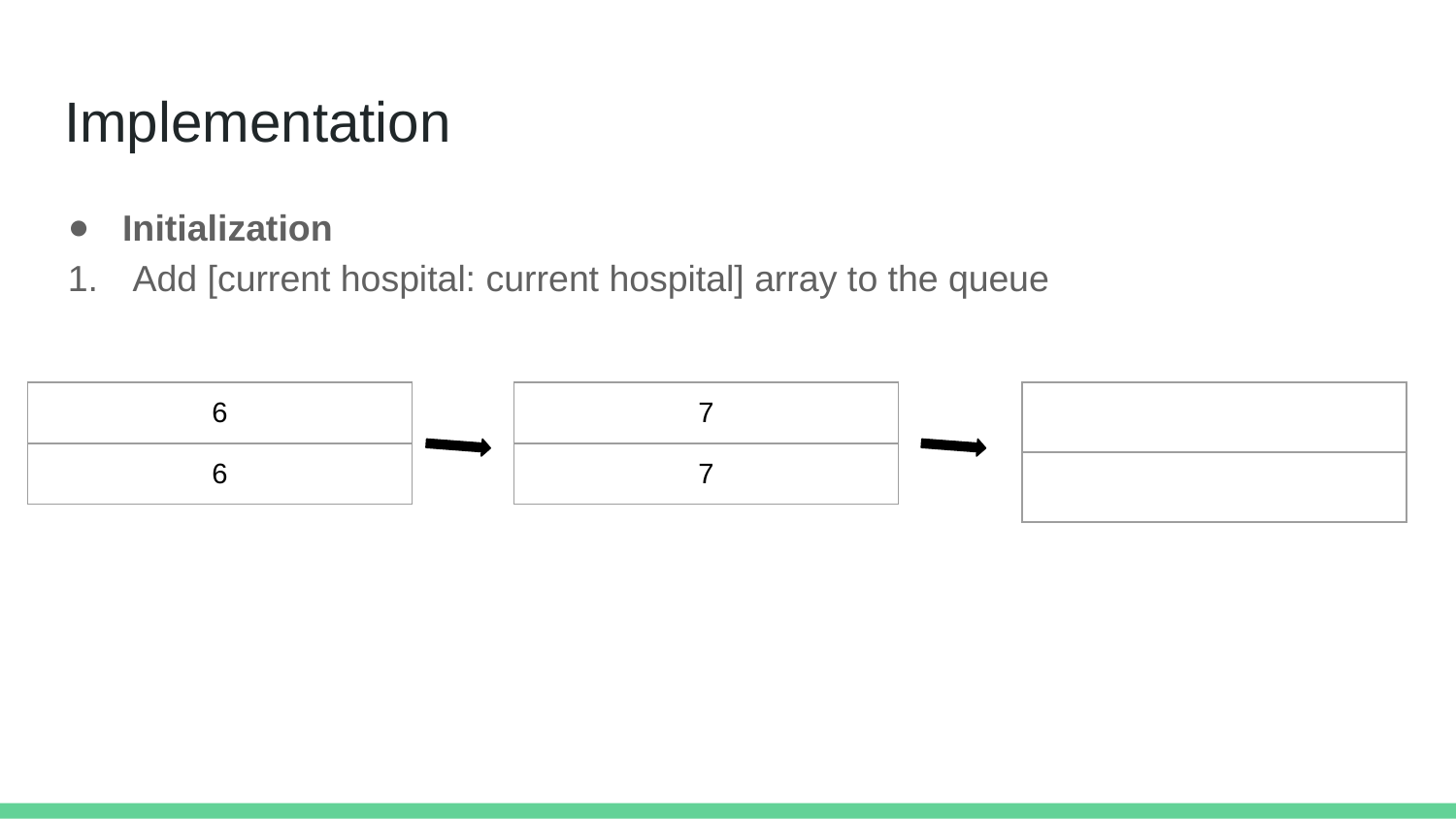

# Implementation
Initialization
 Add [current hospital: current hospital] array to the queue

| 6 |
| --- |
| 6 |
| 7 |
| --- |
| 7 |
|  |
| --- |
|  |